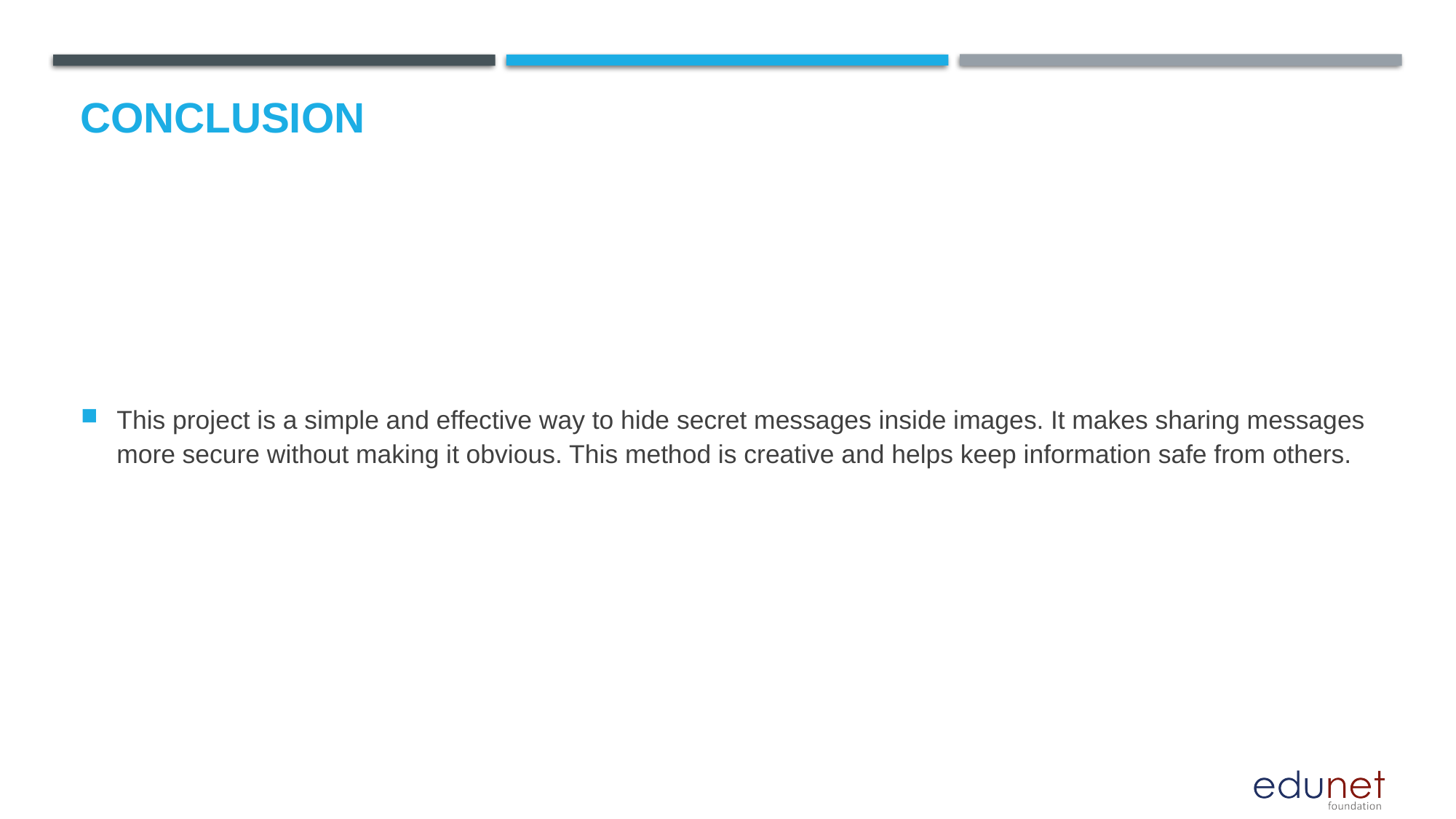

# Conclusion
This project is a simple and effective way to hide secret messages inside images. It makes sharing messages more secure without making it obvious. This method is creative and helps keep information safe from others.